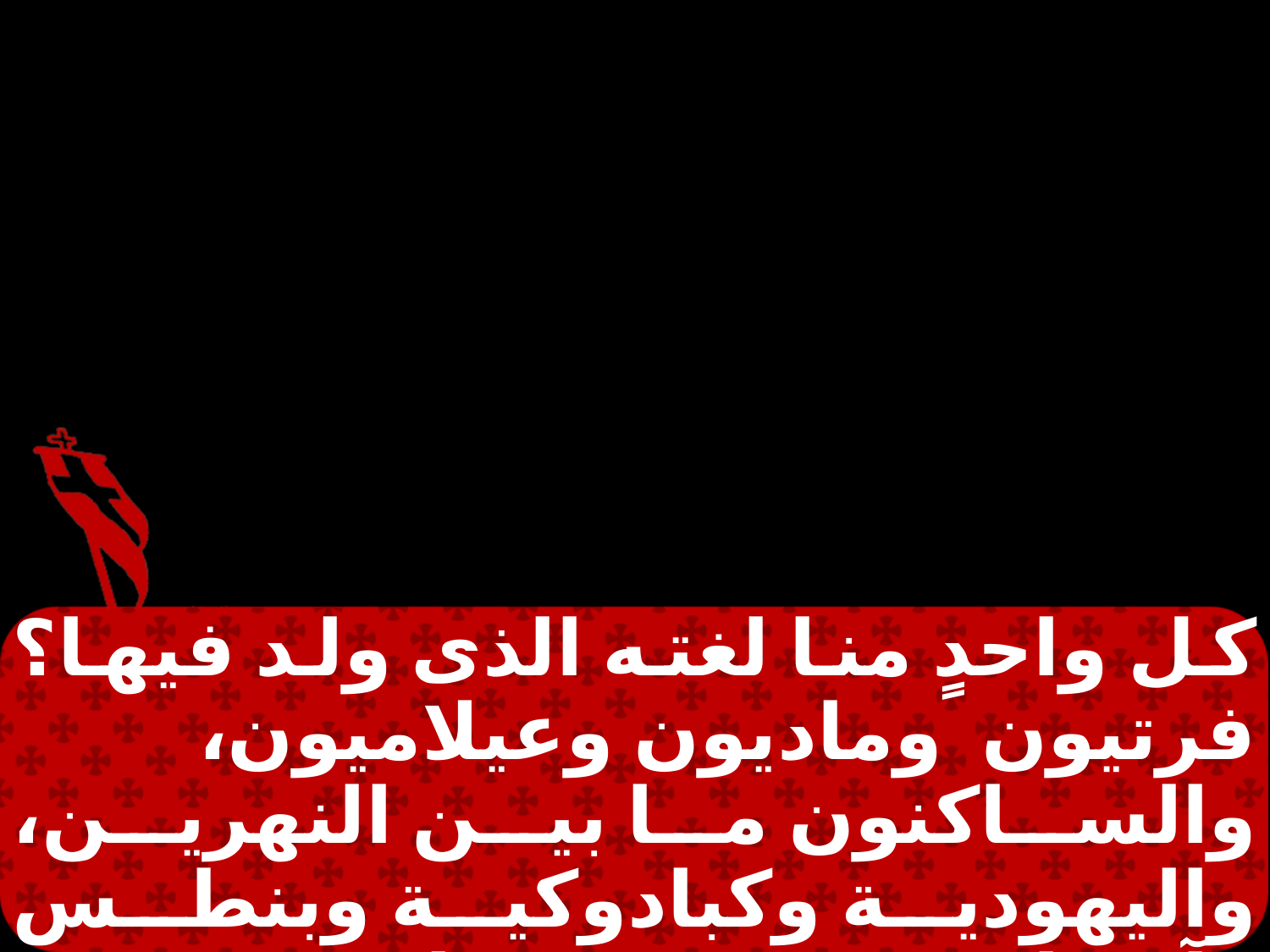

كل واحدٍ منا لغته الذى ولد فيها؟ فرتيون  وماديون وعيلاميون، والساكنون ما بين النهرين، واليهودية وكبادوكية وبنطس وآسيا وفريجية وبمفيلية ومصر و نواحي ليبية القريبة من قيرين،